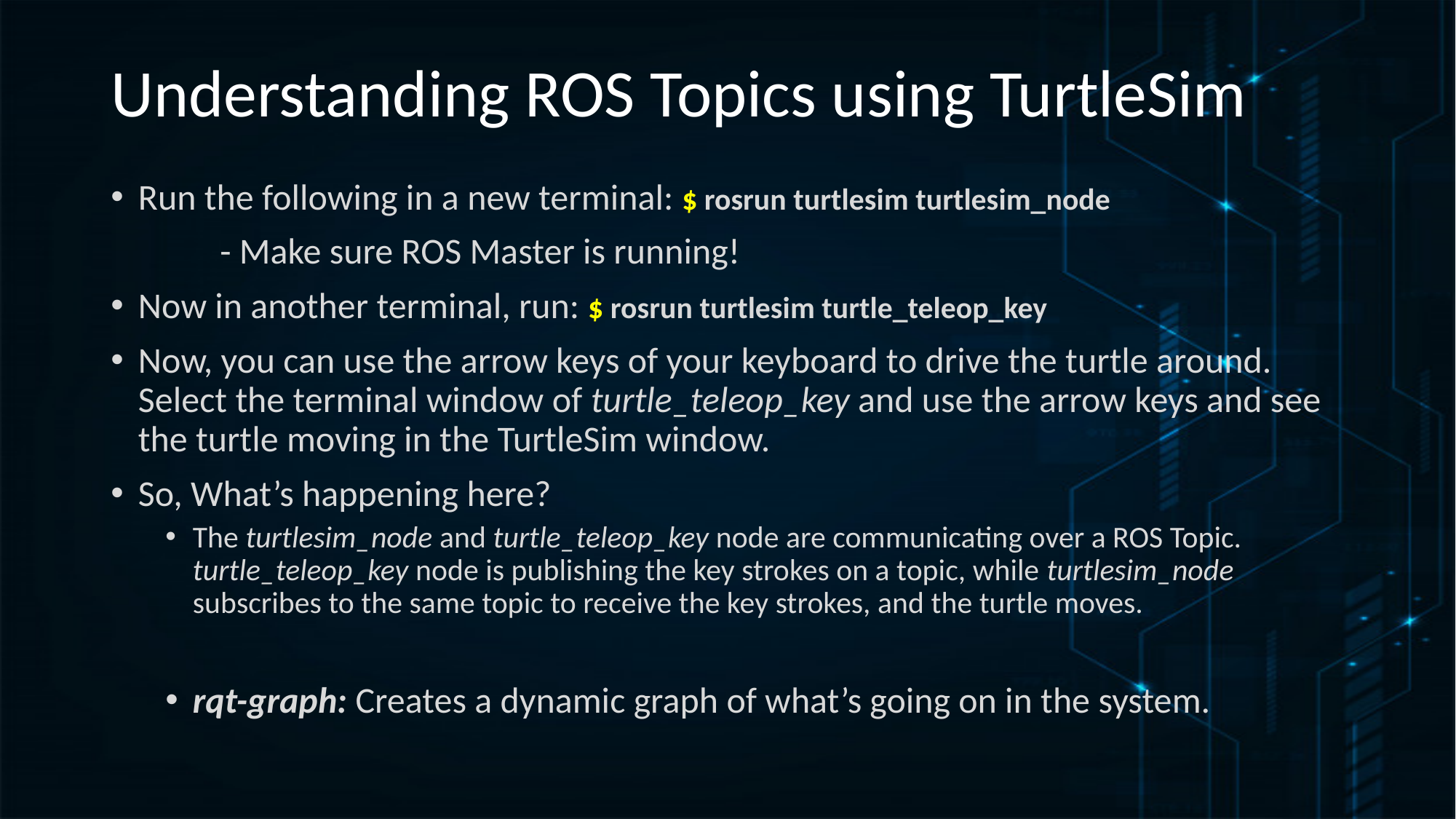

# Understanding ROS Topics using TurtleSim
Run the following in a new terminal: $ rosrun turtlesim turtlesim_node
	- Make sure ROS Master is running!
Now in another terminal, run: $ rosrun turtlesim turtle_teleop_key
Now, you can use the arrow keys of your keyboard to drive the turtle around. Select the terminal window of turtle_teleop_key and use the arrow keys and see the turtle moving in the TurtleSim window.
So, What’s happening here?
The turtlesim_node and turtle_teleop_key node are communicating over a ROS Topic. turtle_teleop_key node is publishing the key strokes on a topic, while turtlesim_node subscribes to the same topic to receive the key strokes, and the turtle moves.

rqt-graph: Creates a dynamic graph of what’s going on in the system.